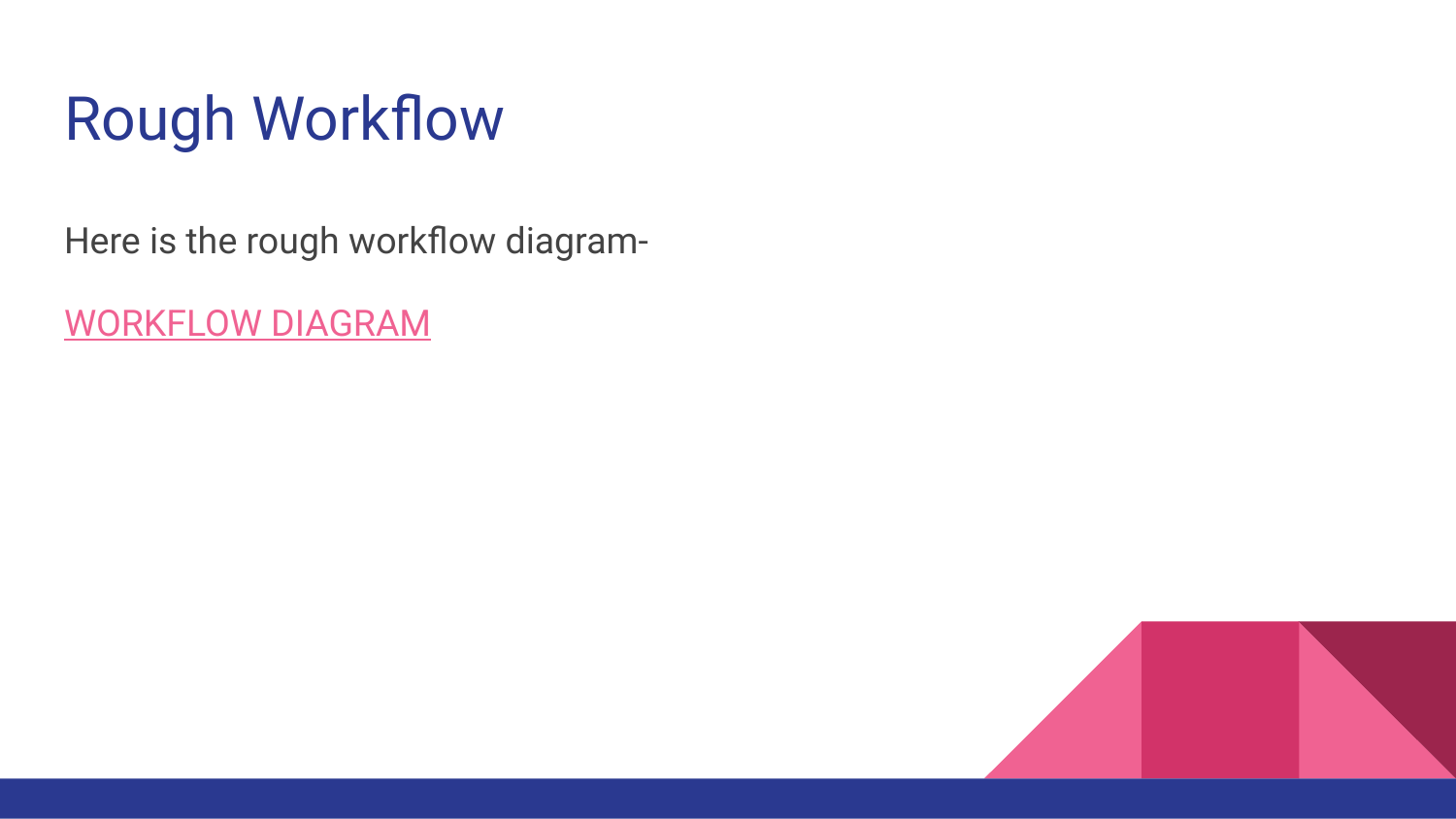

# Rough Workflow
Here is the rough workflow diagram-
WORKFLOW DIAGRAM